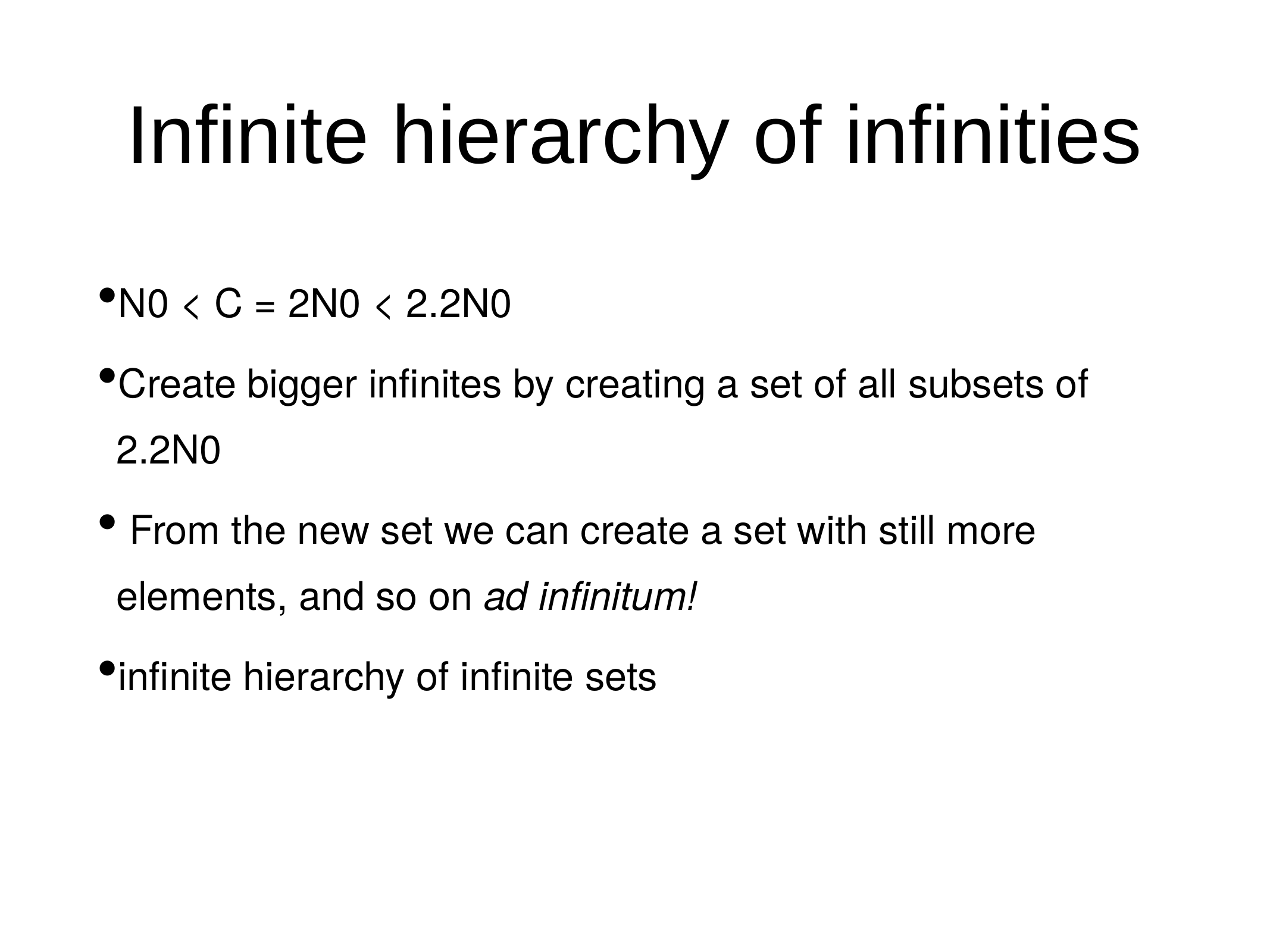

# Infinite hierarchy of infinities
N0 < C = 2N0 < 2.2N0
Create bigger infinites by creating a set of all subsets of 2.2N0
 From the new set we can create a set with still more elements, and so on ad infinitum!
infinite hierarchy of infinite sets